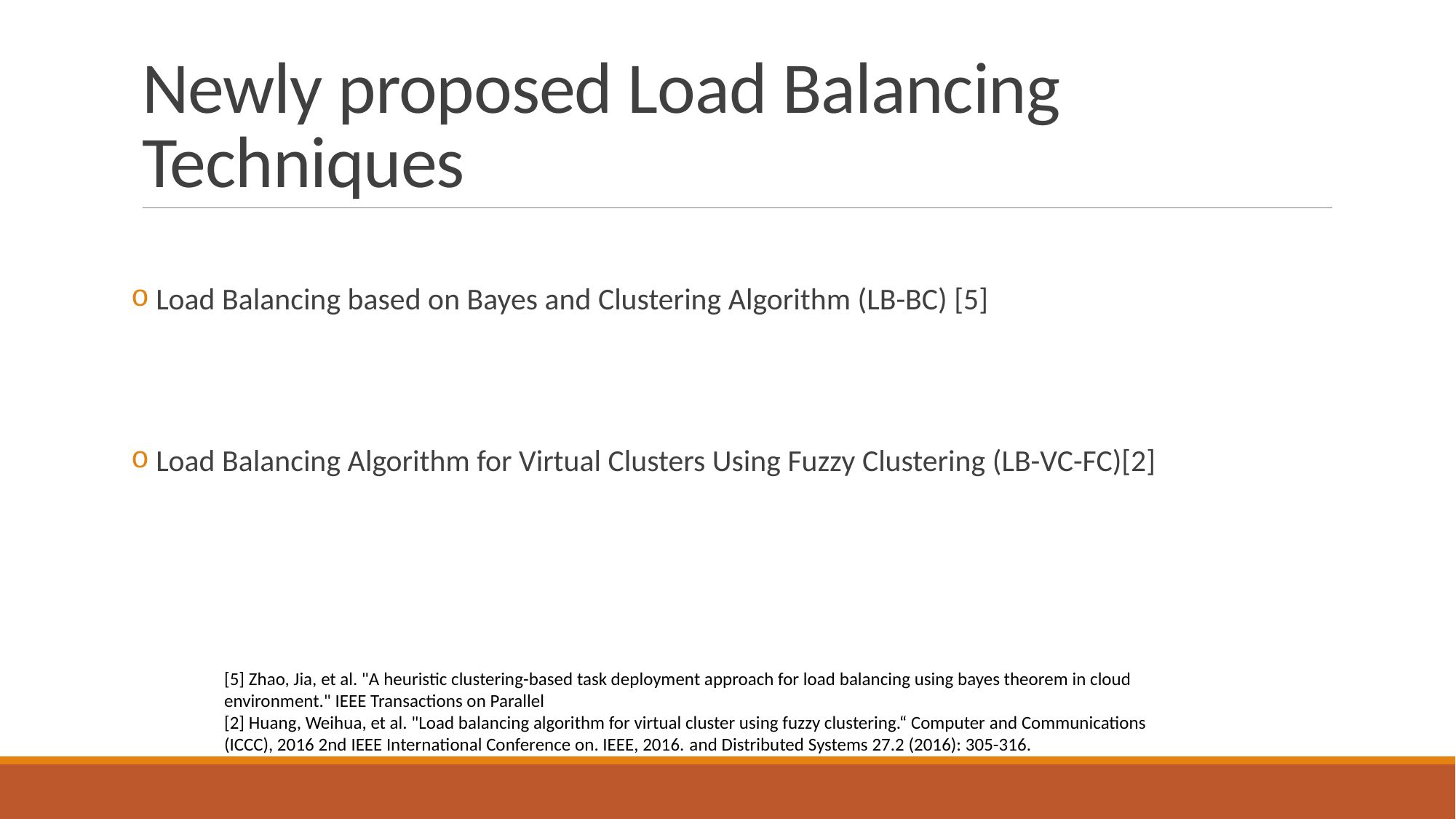

# Newly proposed Load Balancing Techniques

 Load Balancing based on Bayes and Clustering Algorithm (LB-BC) [5]

 Load Balancing Algorithm for Virtual Clusters Using Fuzzy Clustering (LB-VC-FC)[2]
[5] Zhao, Jia, et al. "A heuristic clustering-based task deployment approach for load balancing using bayes theorem in cloud environment." IEEE Transactions on Parallel
[2] Huang, Weihua, et al. "Load balancing algorithm for virtual cluster using fuzzy clustering.“ Computer and Communications (ICCC), 2016 2nd IEEE International Conference on. IEEE, 2016. and Distributed Systems 27.2 (2016): 305-316.